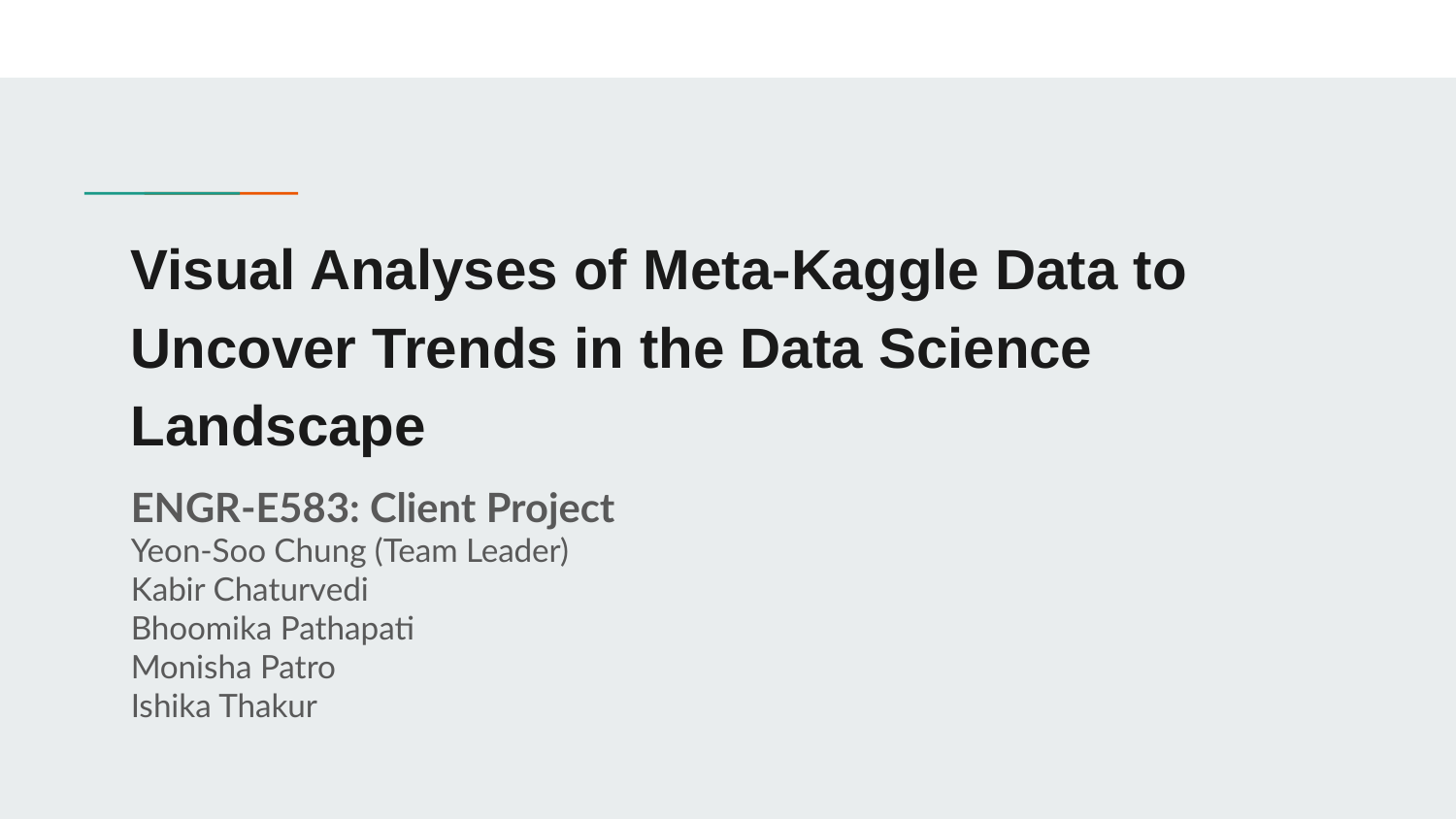

# Visual Analyses of Meta-Kaggle Data to Uncover Trends in the Data Science Landscape
ENGR-E583: Client Project
Yeon-Soo Chung (Team Leader)
Kabir Chaturvedi
Bhoomika Pathapati
Monisha Patro
Ishika Thakur